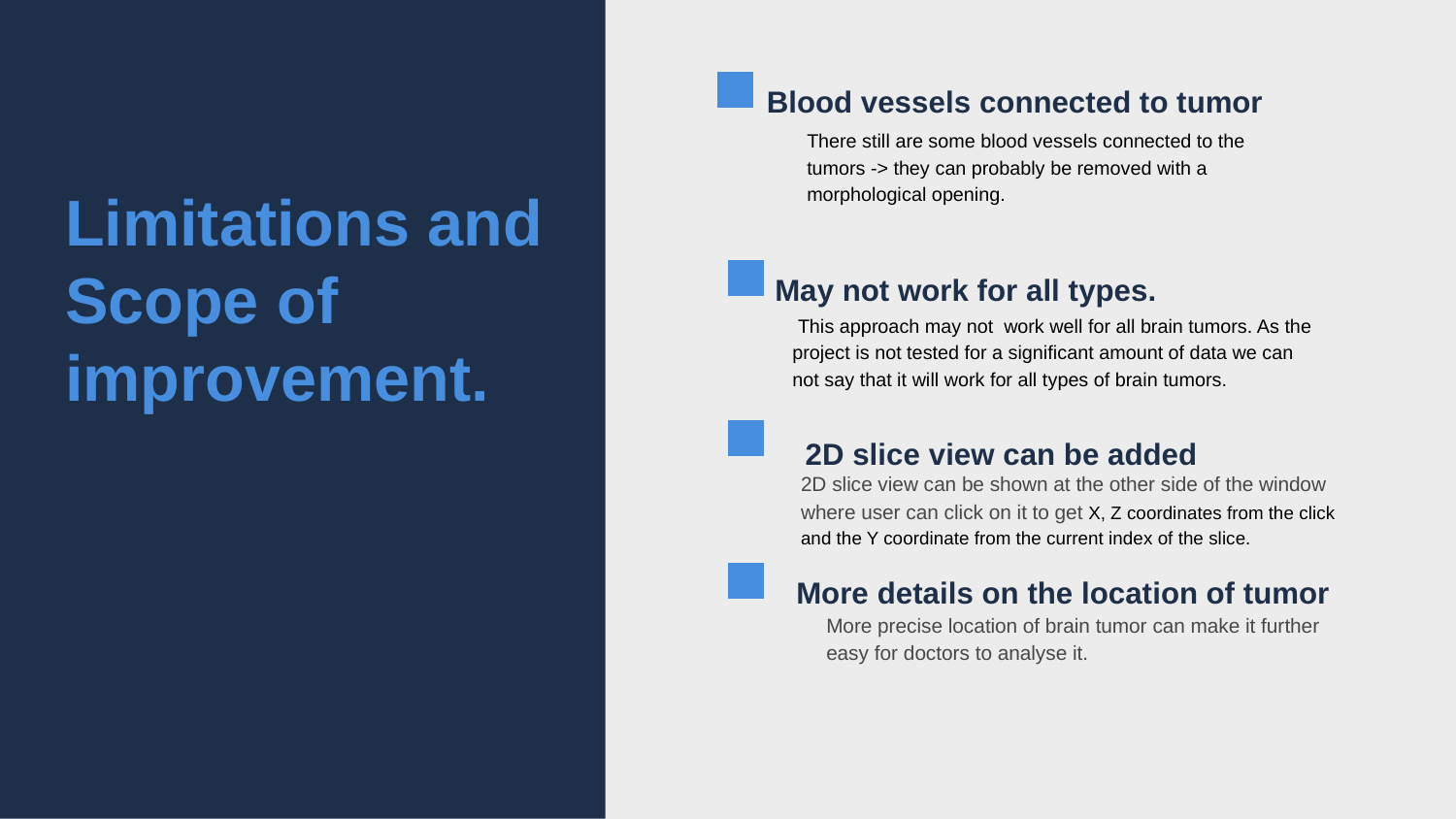

Blood vessels connected to tumor
There still are some blood vessels connected to the tumors -> they can probably be removed with a morphological opening.

Limitations and Scope of improvement.
May not work for all types.
 This approach may not  work well for all brain tumors. As the project is not tested for a significant amount of data we can not say that it will work for all types of brain tumors.

       2D slice view can be added
2D slice view can be shown at the other side of the window where user can click on it to get X, Z coordinates from the click and the Y coordinate from the current index of the slice.

More details on the location of tumor
More precise location of brain tumor can make it further easy for doctors to analyse it.